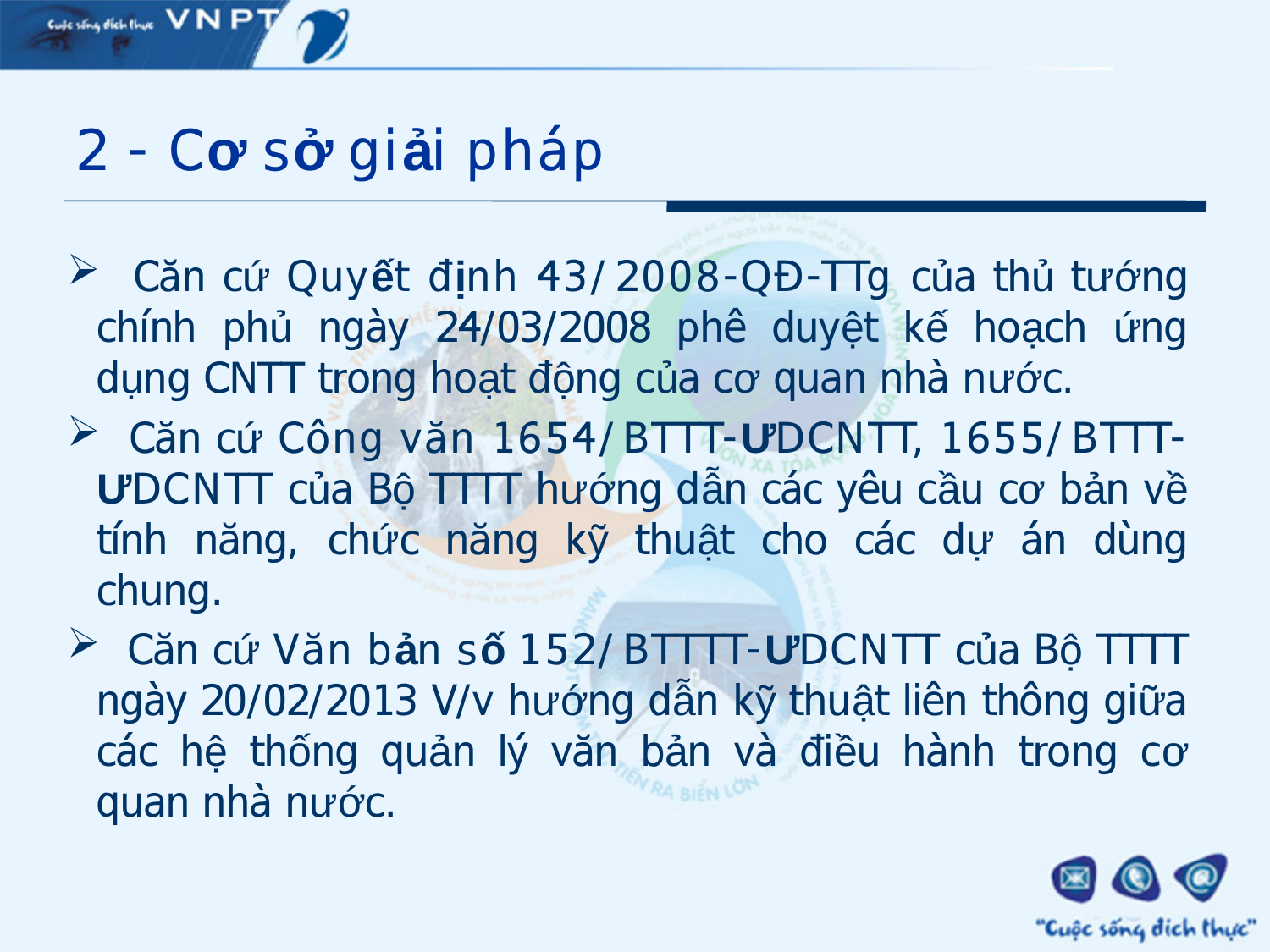

# 2 - Cơ sở giải pháp
  Căn cứ Quyết định 43/2008-QĐ-TTg của thủ tướng chính phủ ngày 24/03/2008 phê duyệt kế hoạch ứng dụng CNTT trong hoạt động của cơ quan nhà nước.
  Căn cứ Công văn 1654/BTTT-ƯDCNTT, 1655/BTTT-ƯDCNTT của Bộ TTTT hướng dẫn các yêu cầu cơ bản về tính năng, chức năng kỹ thuật cho các dự án dùng chung.
  Căn cứ Văn bản số 152/BTTTT-ƯDCNTT của Bộ TTTT ngày 20/02/2013 V/v hướng dẫn kỹ thuật liên thông giữa các hệ thống quản lý văn bản và điều hành trong cơ quan nhà nước.